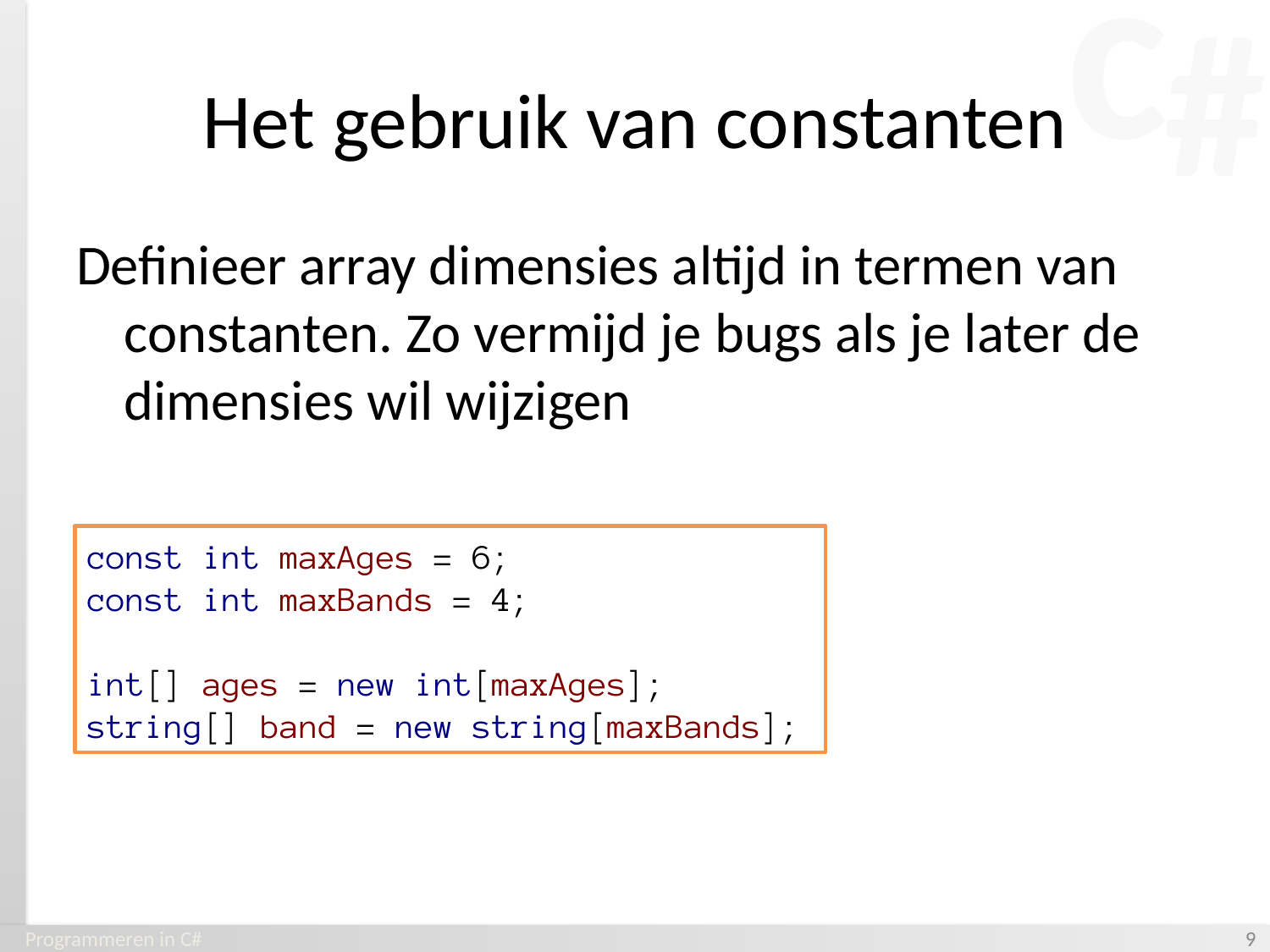

# Het gebruik van constanten
Definieer array dimensies altijd in termen van constanten. Zo vermijd je bugs als je later de dimensies wil wijzigen
const int maxAges = 6;
const int maxBands = 4;
int[] ages = new int[maxAges];
string[] band = new string[maxBands];
Programmeren in C#
9